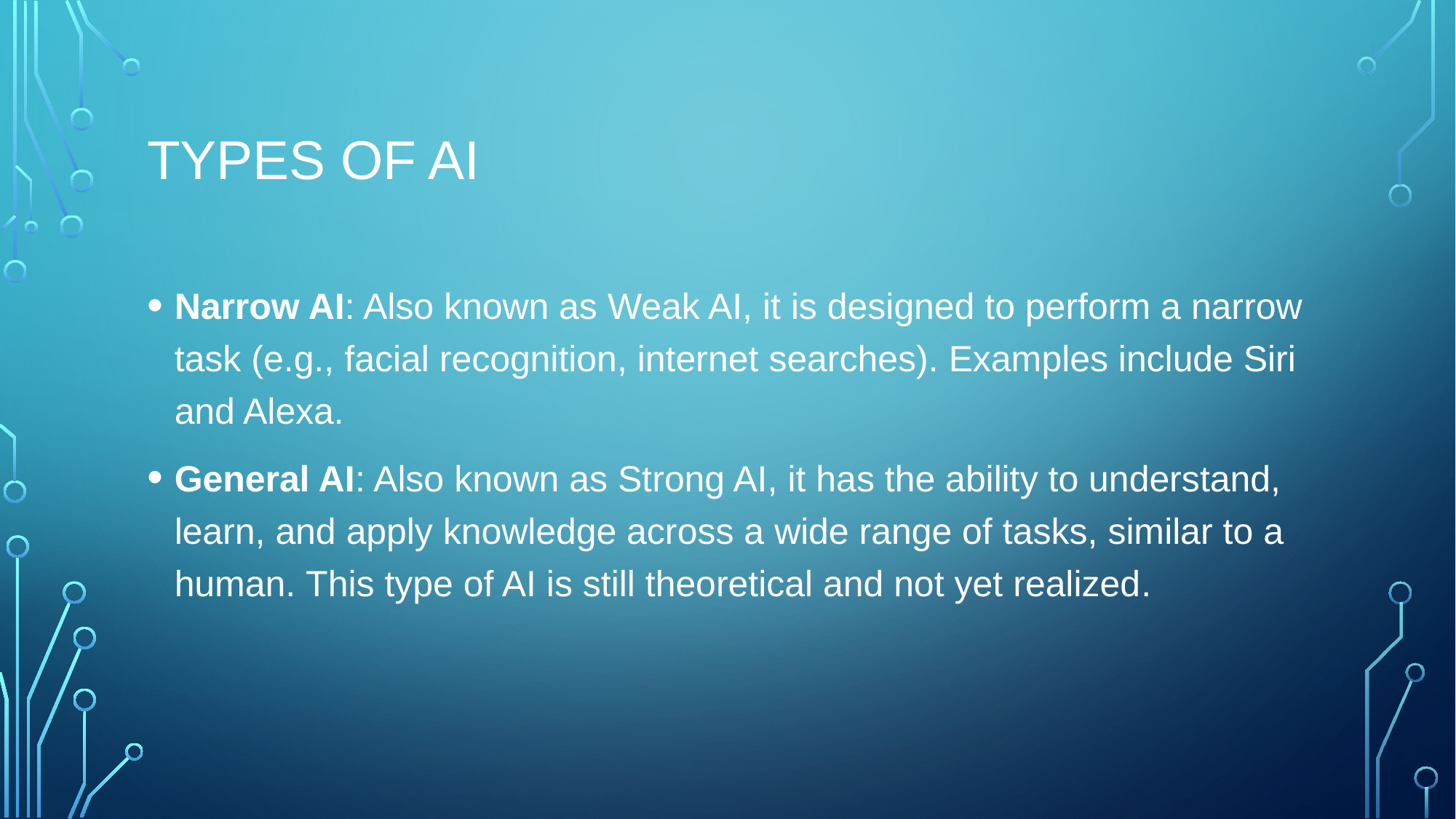

# Types of AI
Narrow AI: Also known as Weak AI, it is designed to perform a narrow task (e.g., facial recognition, internet searches). Examples include Siri and Alexa.
General AI: Also known as Strong AI, it has the ability to understand, learn, and apply knowledge across a wide range of tasks, similar to a human. This type of AI is still theoretical and not yet realized.